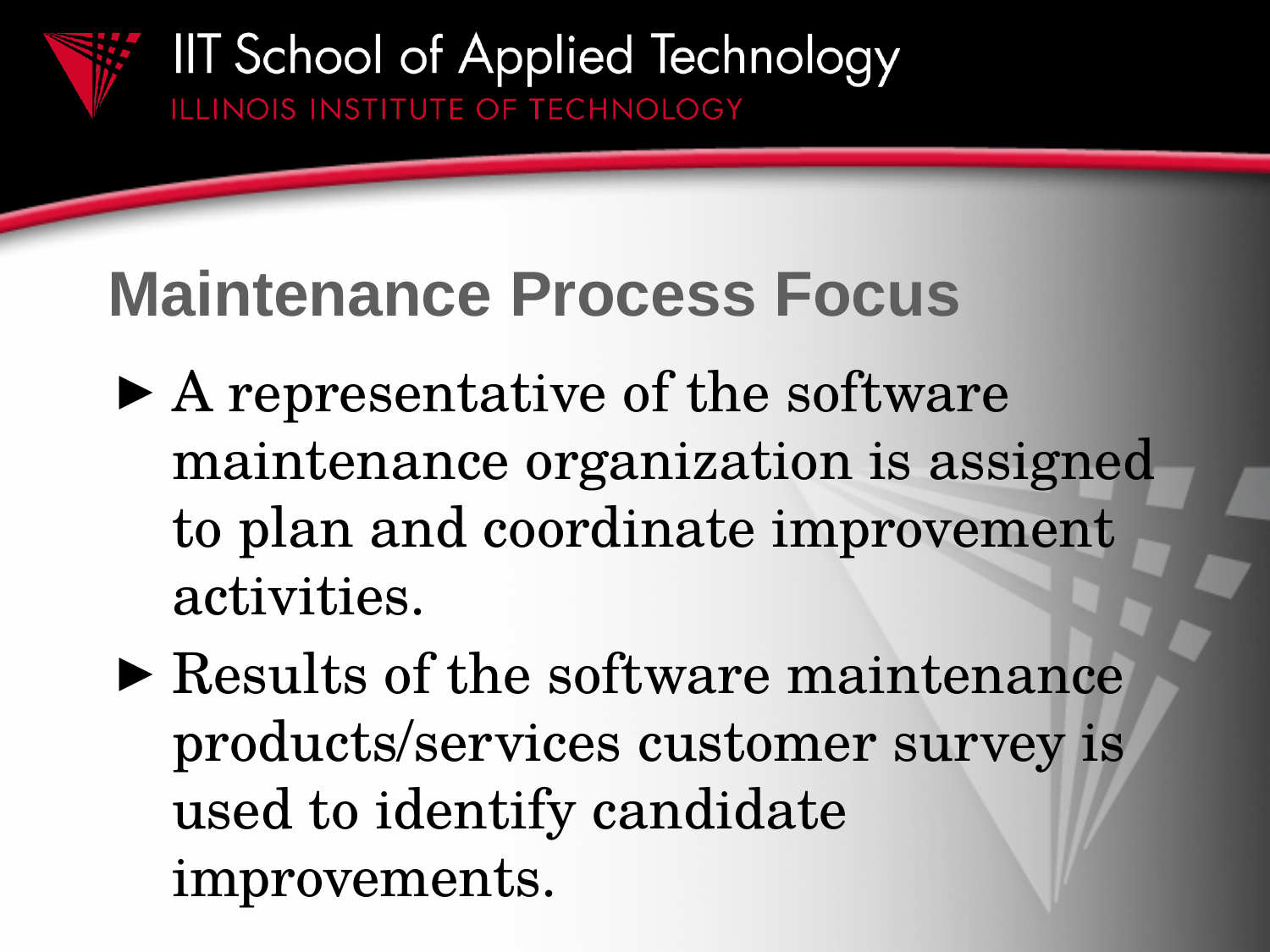

# Maintenance Process Focus
A representative of the software maintenance organization is assigned to plan and coordinate improvement activities.
Results of the software maintenance products/services customer survey is used to identify candidate improvements.